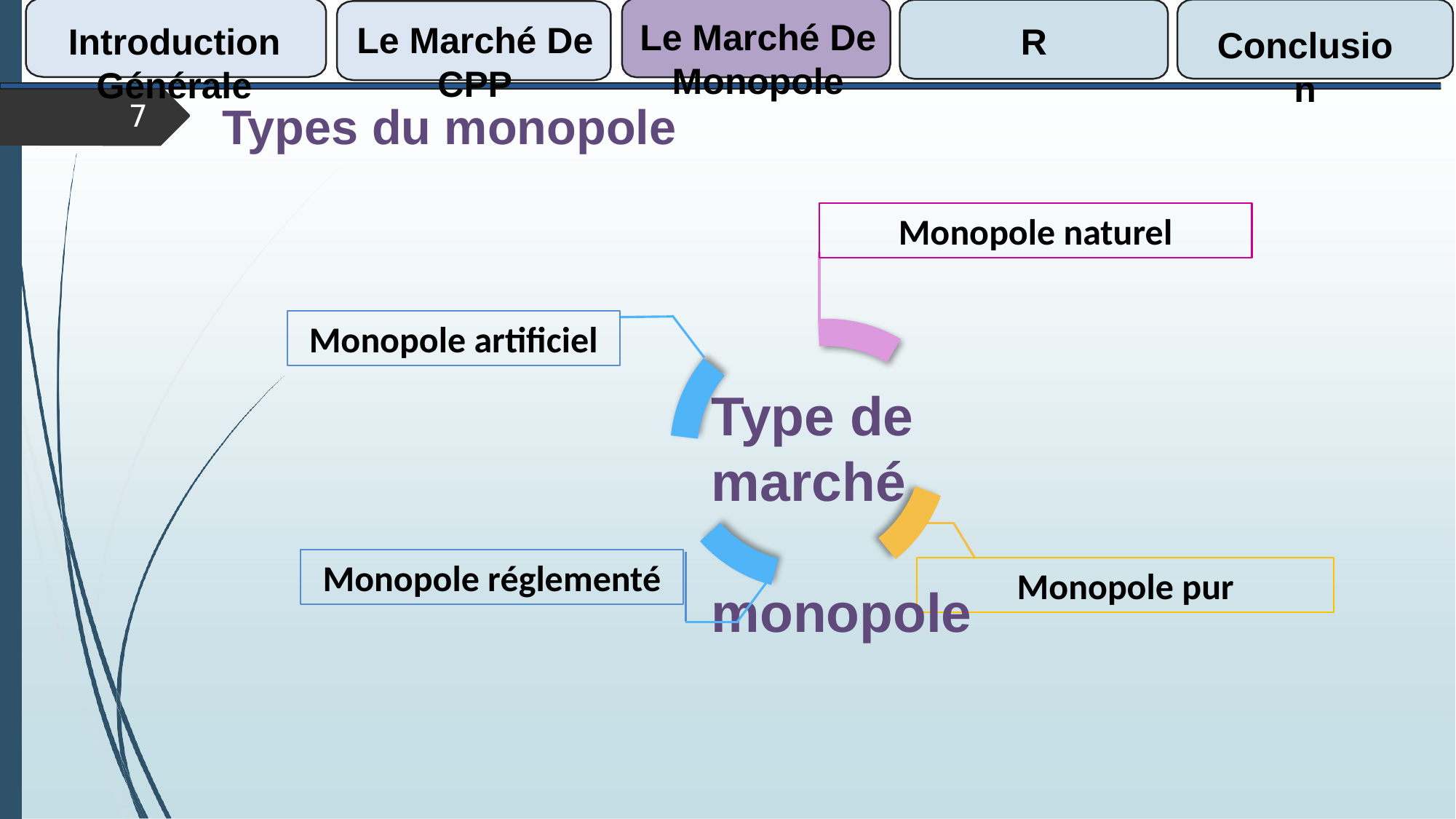

Le Marché De Monopole
Le Marché De CPP
Introduction Générale
R
Conclusion
Types du monopole
7
Monopole naturel
Monopole artificiel

Type de marché         monopole
Monopole réglementé

Monopole pur